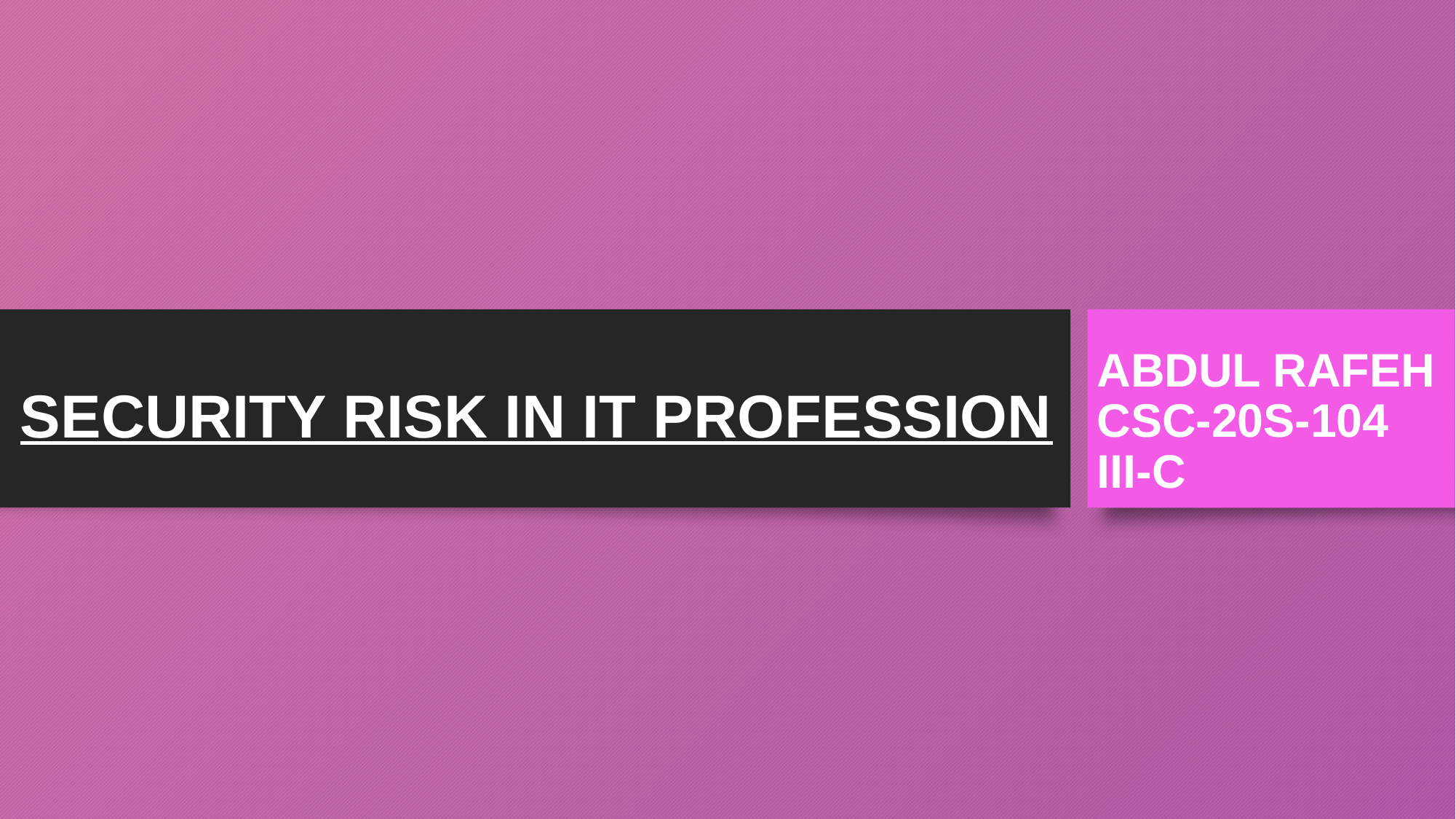

ABDUL RAFEH
CSC-20s-104
III-C
# SECURITY RISK IN IT PROFESSION